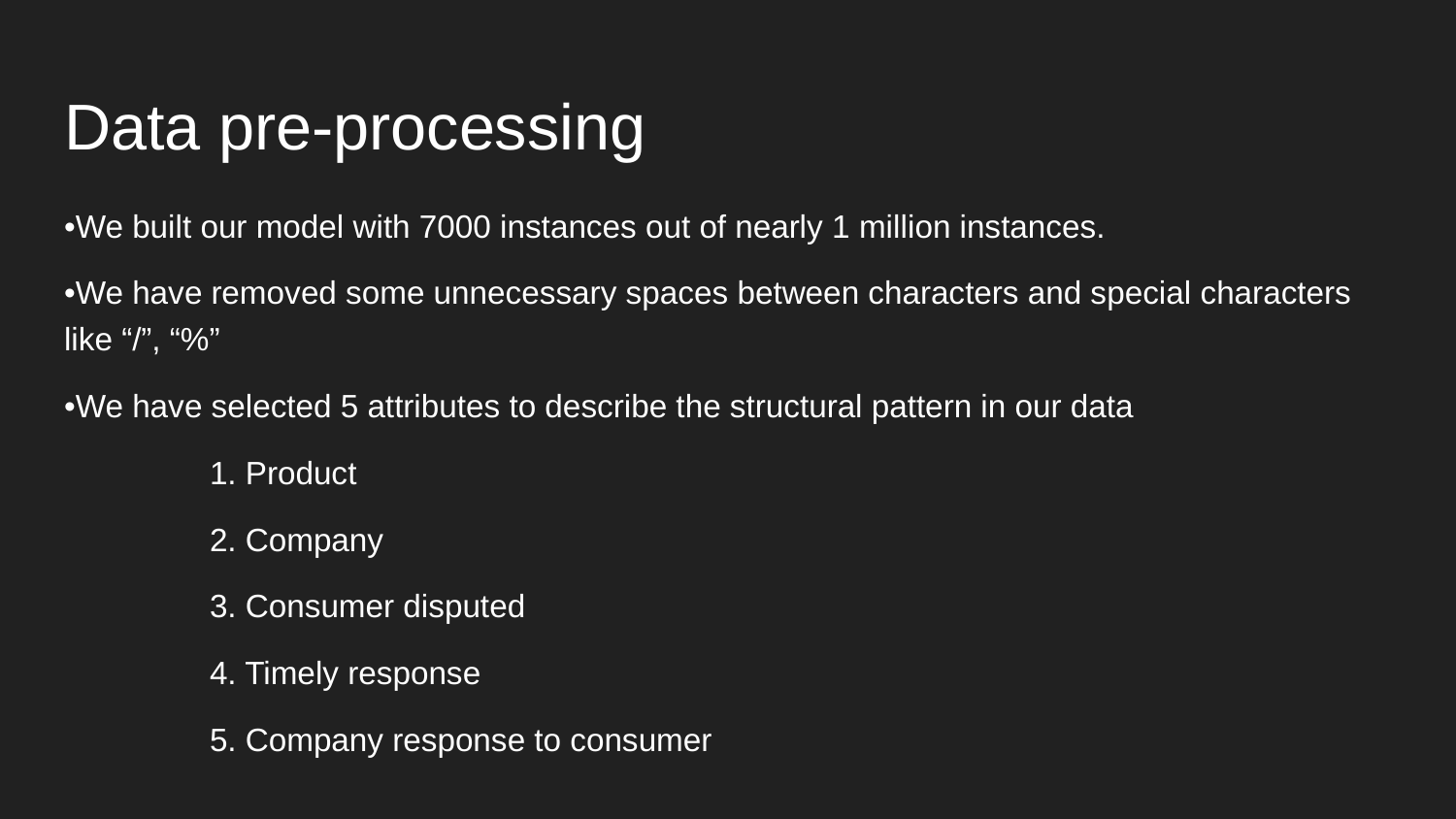

# Data pre-processing
•We built our model with 7000 instances out of nearly 1 million instances.
•We have removed some unnecessary spaces between characters and special characters like “/”, “%”
•We have selected 5 attributes to describe the structural pattern in our data
 	1. Product
 	2. Company
 	3. Consumer disputed
 	4. Timely response
 	5. Company response to consumer